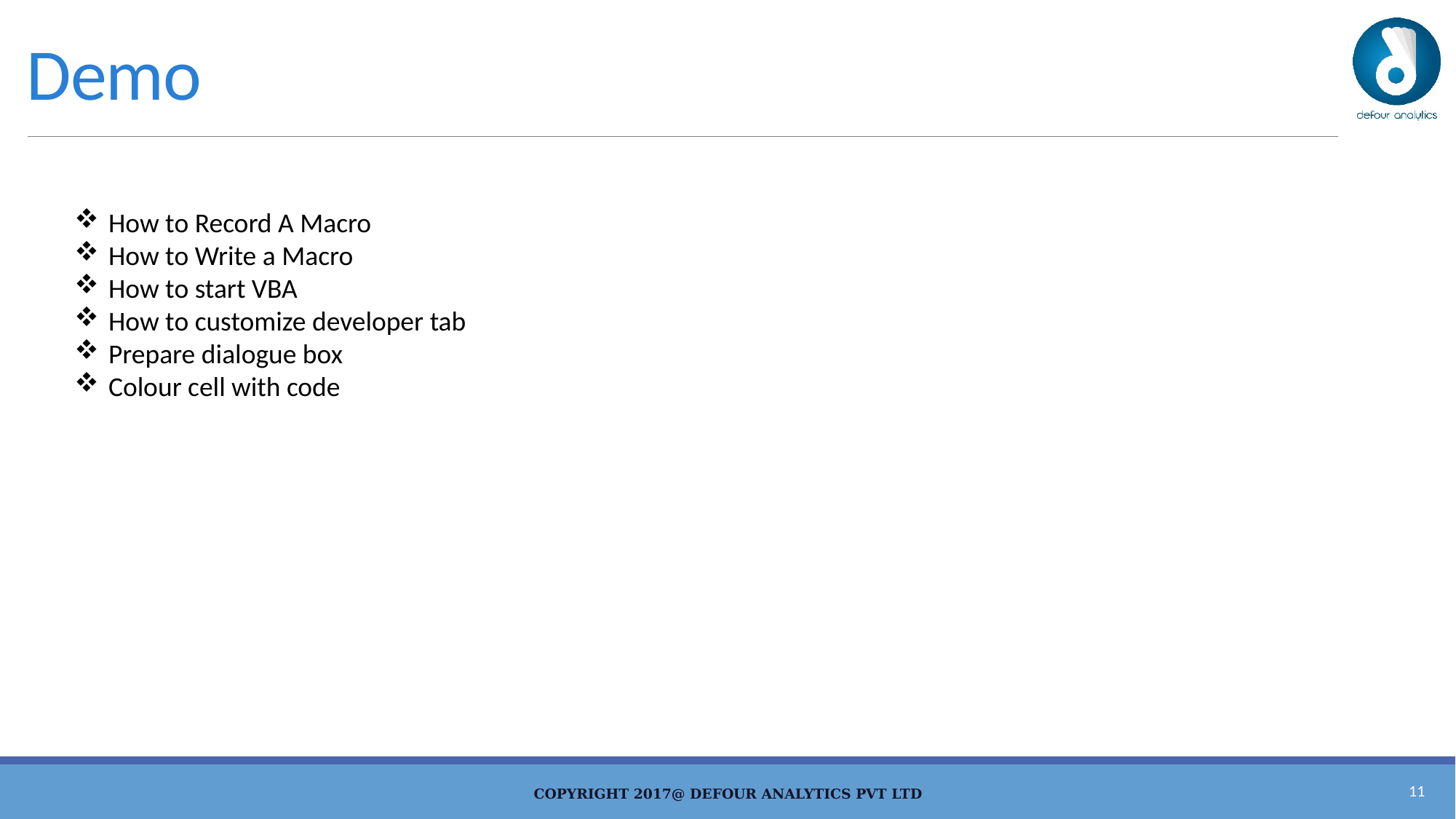

# Demo
How to Record A Macro
How to Write a Macro
How to start VBA
How to customize developer tab
Prepare dialogue box
Colour cell with code
11
Copyright 2017@ Defour Analytics Pvt Ltd